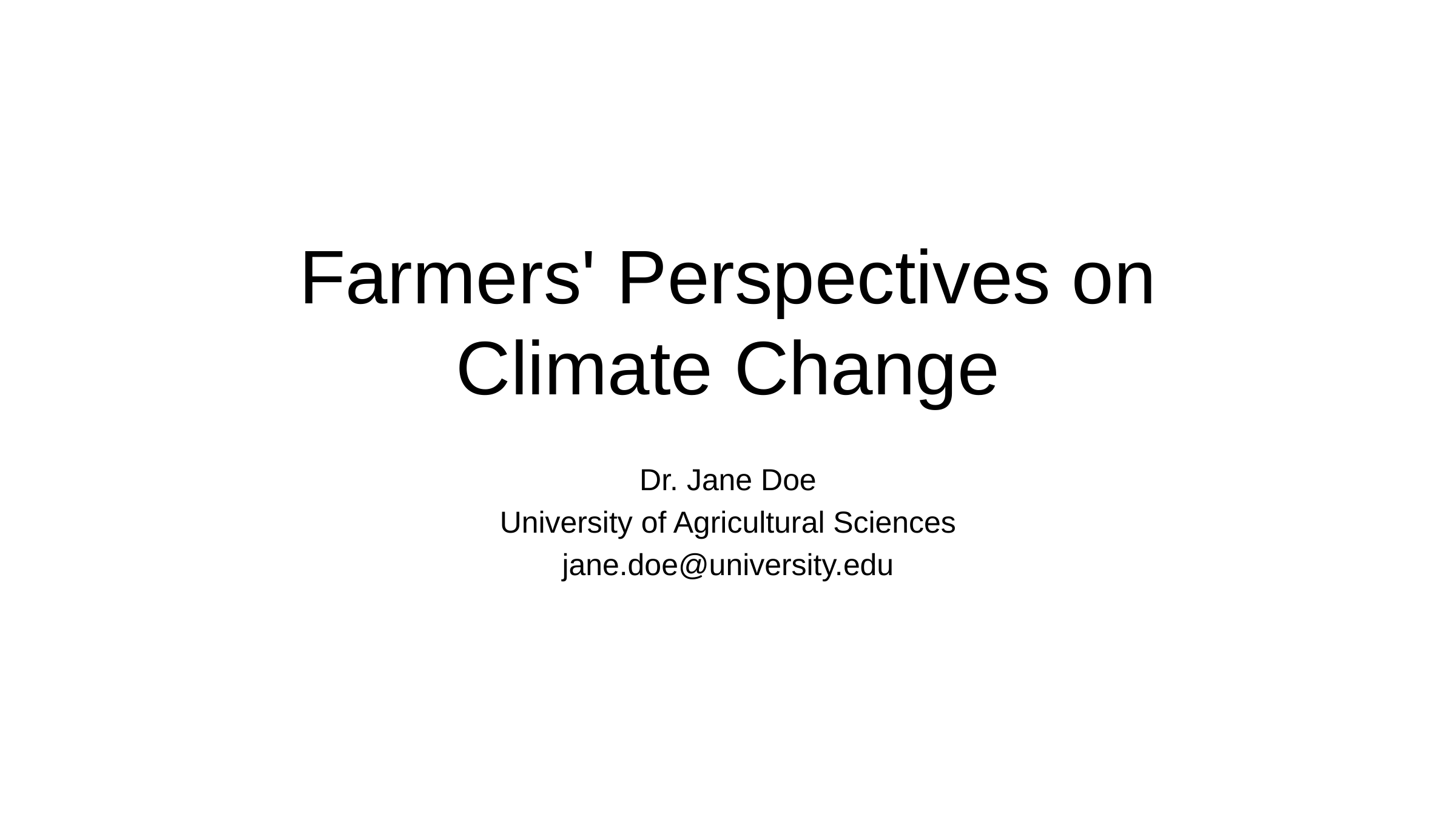

# Farmers' Perspectives on Climate Change
Dr. Jane Doe
University of Agricultural Sciences
jane.doe@university.edu